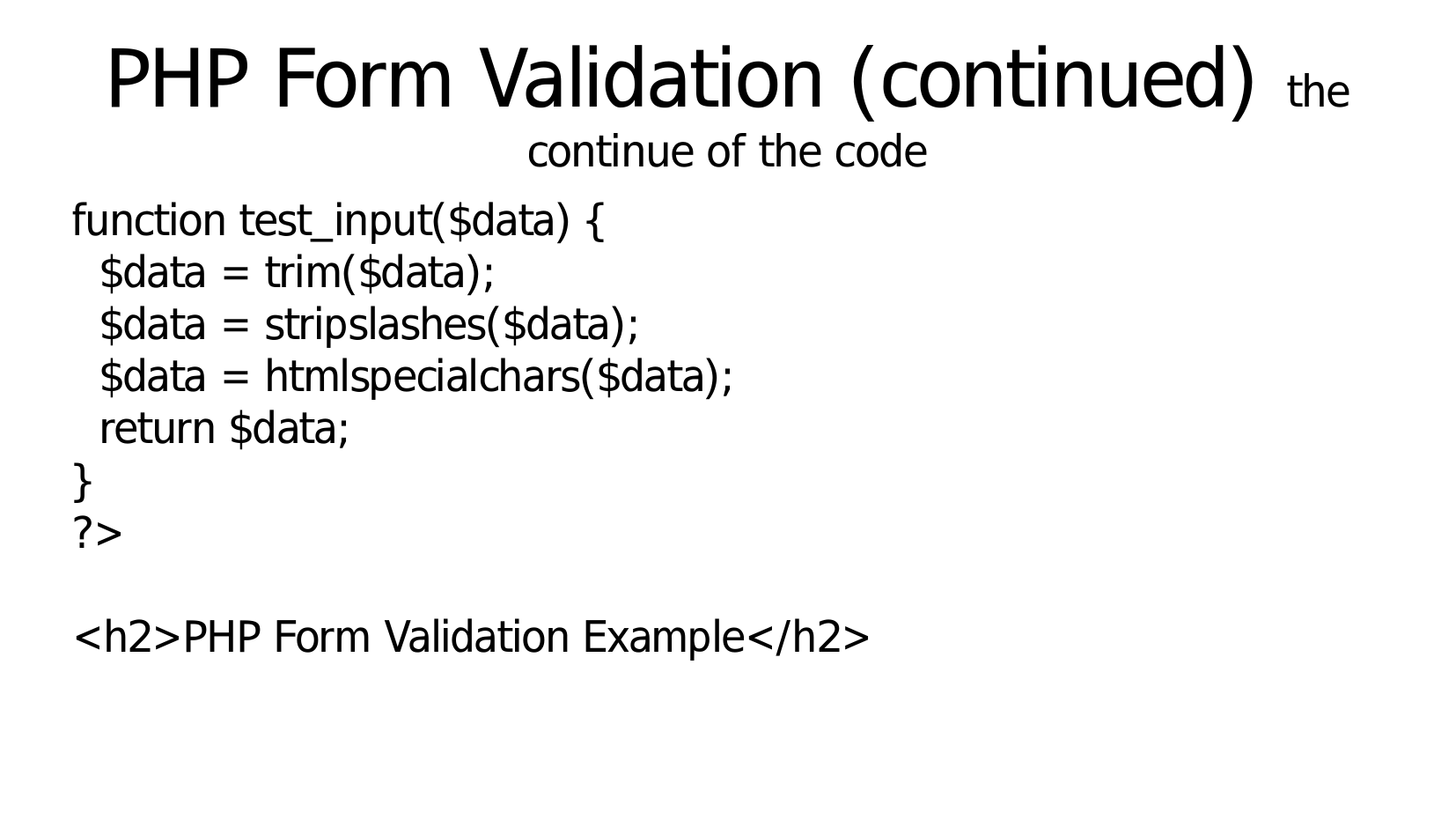

PHP Form Validation (continued) the continue of the code
function test_input($data) {
  $data = trim($data);
  $data = stripslashes($data);
  $data = htmlspecialchars($data);
  return $data;
}
?>

<h2>PHP Form Validation Example</h2>